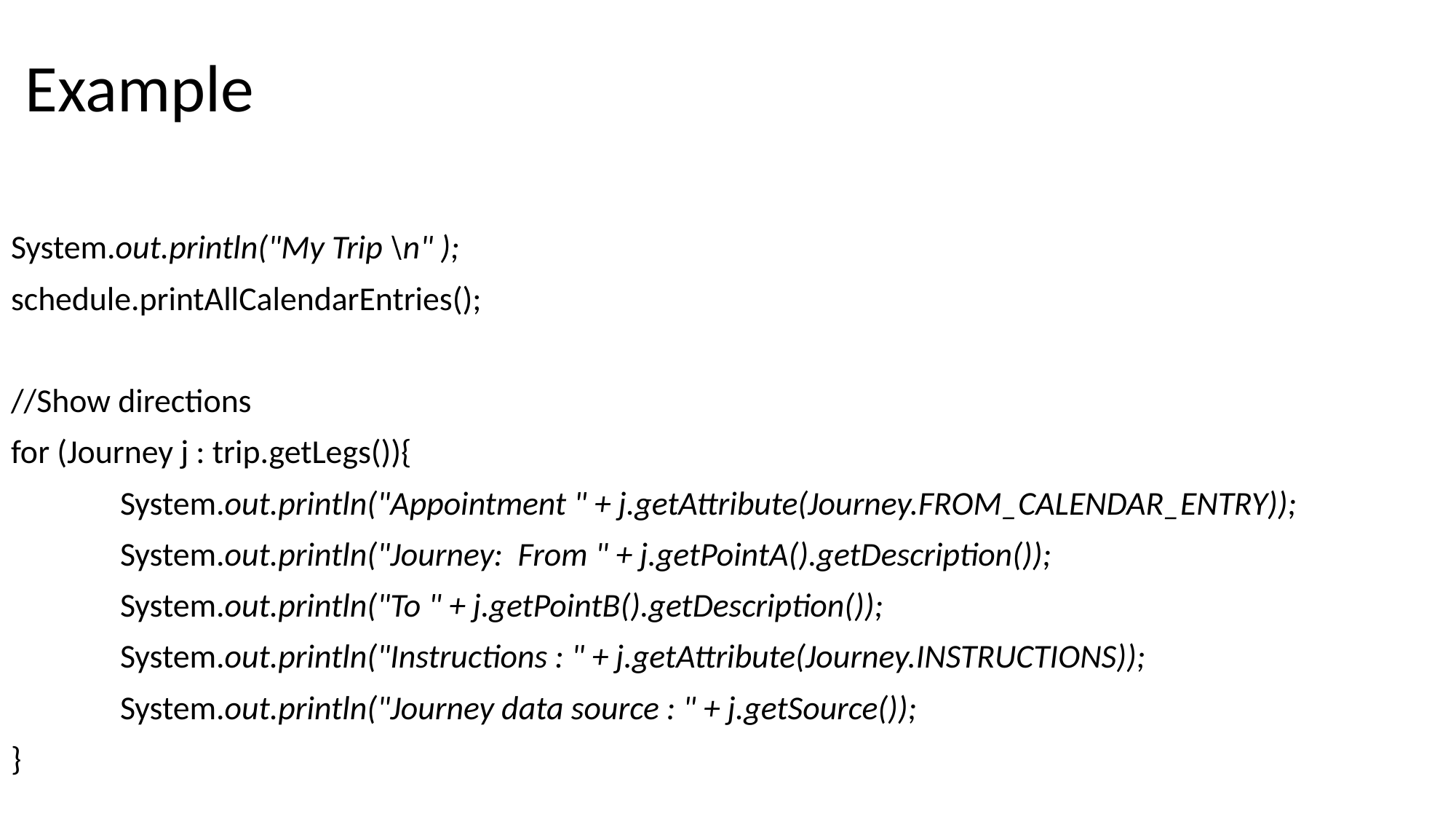

# Example

System.out.println("My Trip \n" );
schedule.printAllCalendarEntries();

//Show directions
for (Journey j : trip.getLegs()){
	System.out.println("Appointment " + j.getAttribute(Journey.FROM_CALENDAR_ENTRY));
	System.out.println("Journey:  From " + j.getPointA().getDescription());
	System.out.println("To " + j.getPointB().getDescription());
	System.out.println("Instructions : " + j.getAttribute(Journey.INSTRUCTIONS));
	System.out.println("Journey data source : " + j.getSource());
}